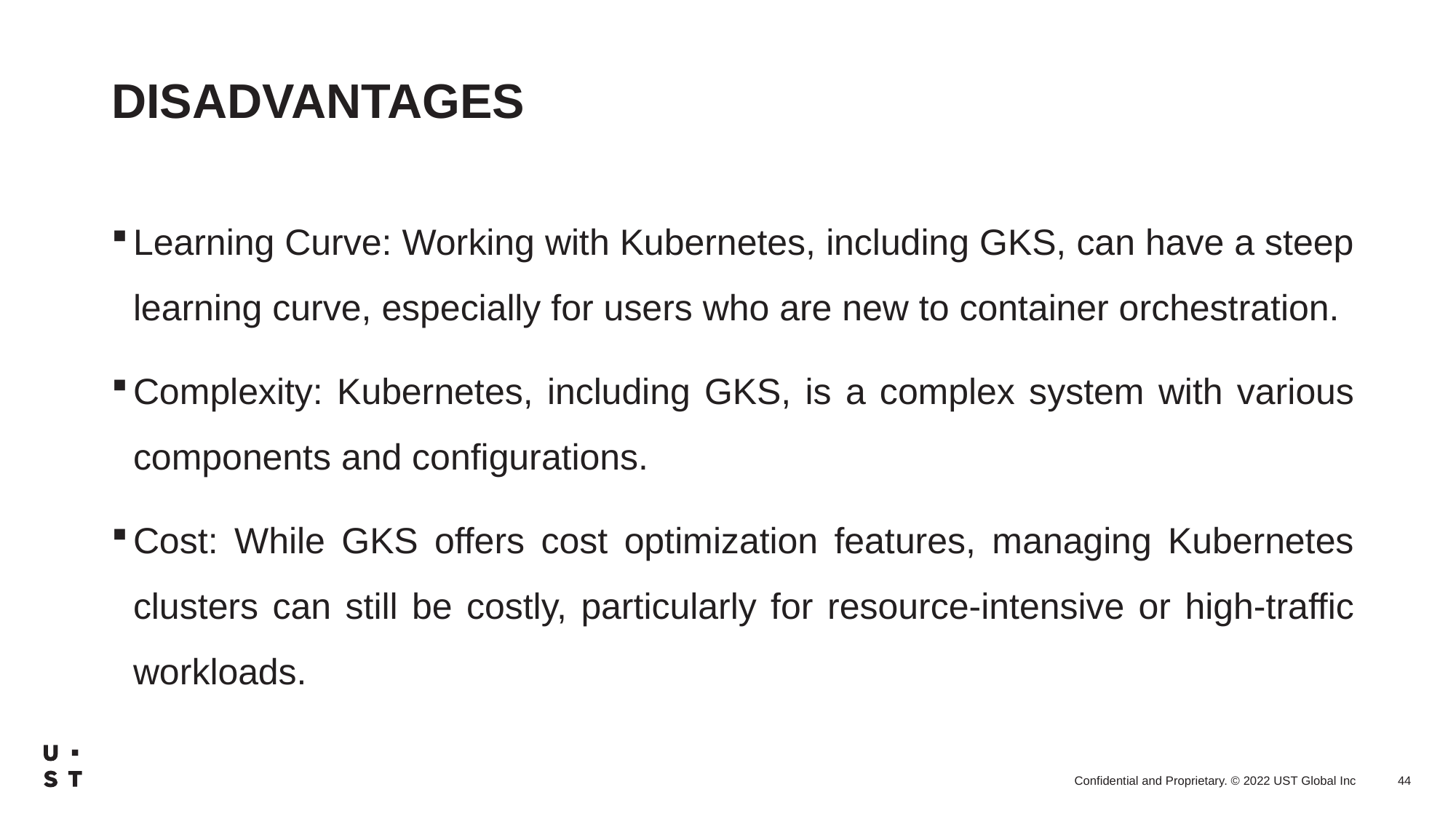

# DISADVANTAGES
Learning Curve: Working with Kubernetes, including GKS, can have a steep learning curve, especially for users who are new to container orchestration.
Complexity: Kubernetes, including GKS, is a complex system with various components and configurations.
Cost: While GKS offers cost optimization features, managing Kubernetes clusters can still be costly, particularly for resource-intensive or high-traffic workloads.